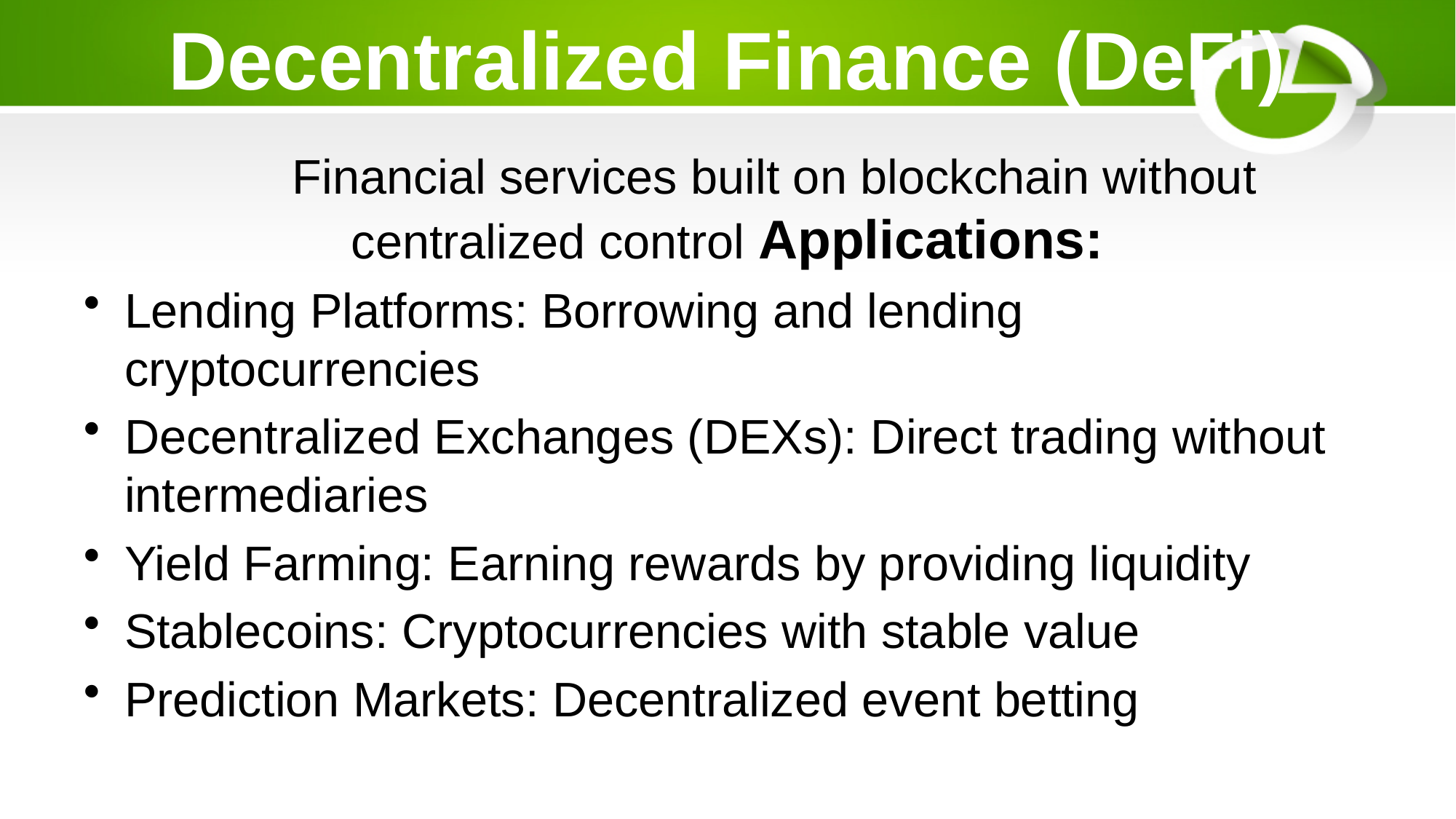

# Decentralized Finance (DeFi)
       Financial services built on blockchain without centralized control Applications:
Lending Platforms: Borrowing and lending cryptocurrencies
Decentralized Exchanges (DEXs): Direct trading without intermediaries
Yield Farming: Earning rewards by providing liquidity
Stablecoins: Cryptocurrencies with stable value
Prediction Markets: Decentralized event betting